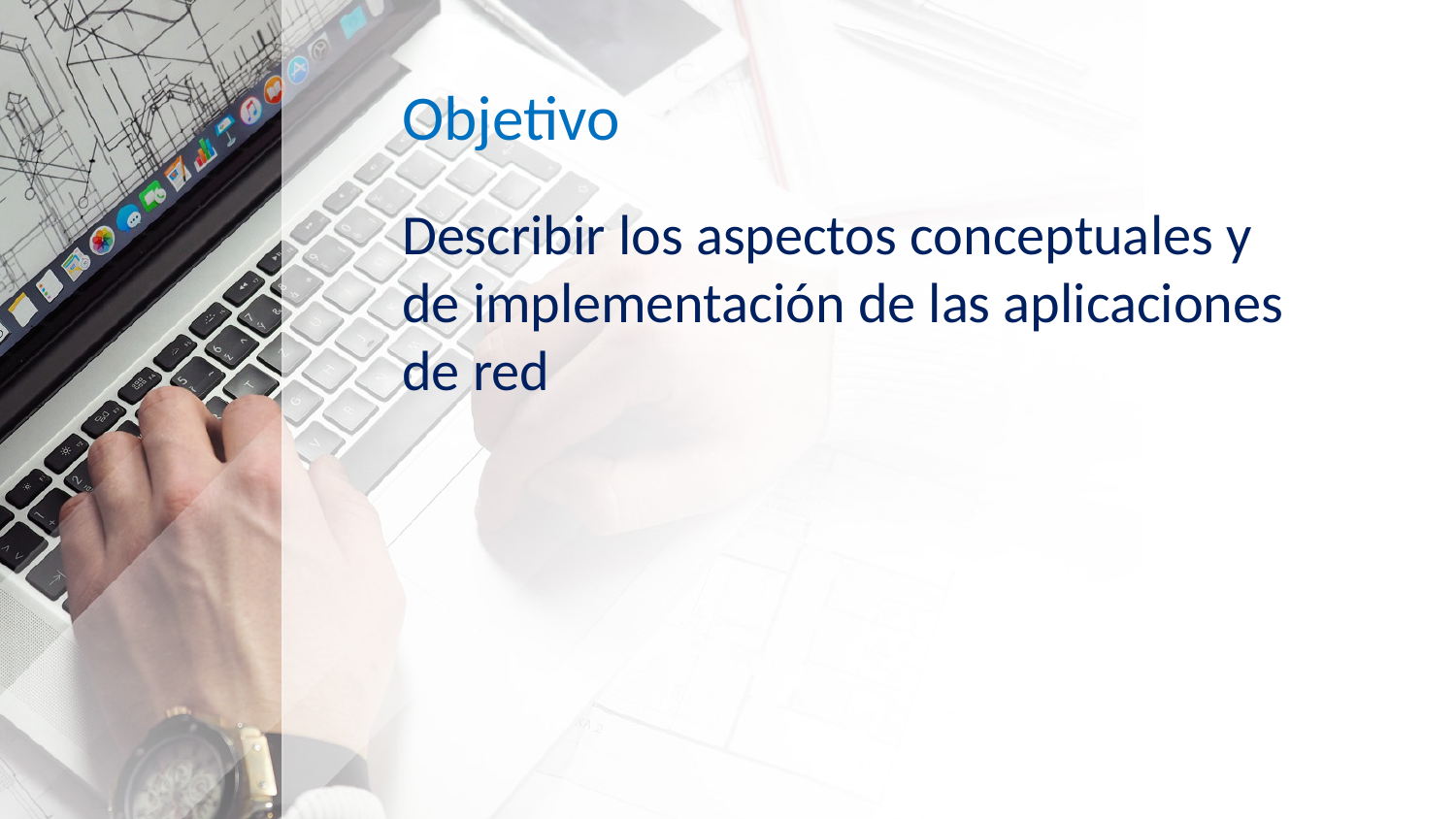

# Objetivo
Describir los aspectos conceptuales y de implementación de las aplicaciones de red